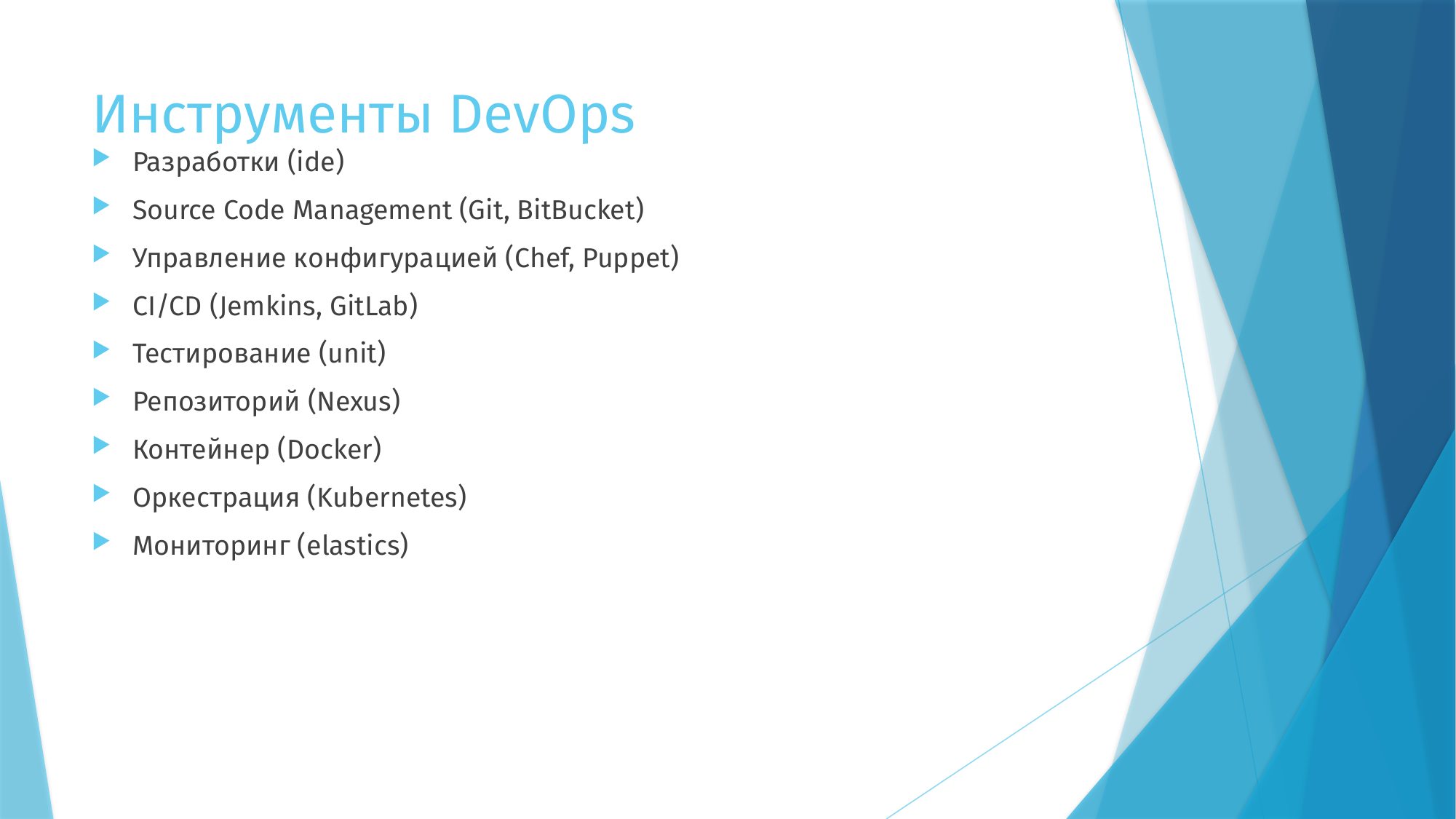

# Инструменты DevOps
Разработки (ide)
Source Code Management (Git, BitBucket)
Управление конфигурацией (Chef, Puppet)
CI/CD (Jemkins, GitLab)
Тестирование (unit)
Репозиторий (Nexus)
Контейнер (Docker)
Оркестрация (Kubernetes)
Мониторинг (elastics)